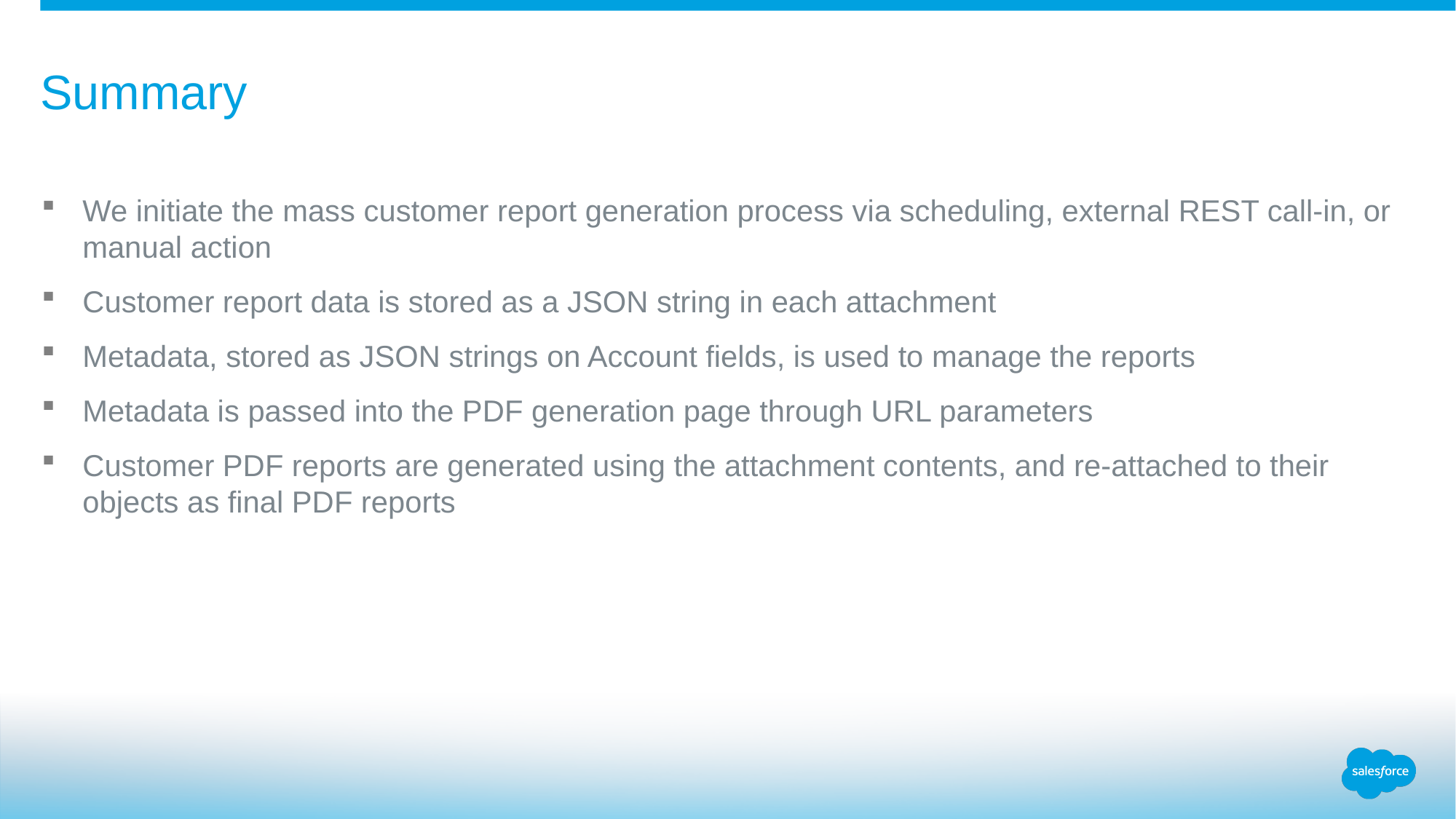

# Summary

We initiate the mass customer report generation process via scheduling, external REST call-in, or manual action
Customer report data is stored as a JSON string in each attachment
Metadata, stored as JSON strings on Account fields, is used to manage the reports
Metadata is passed into the PDF generation page through URL parameters
Customer PDF reports are generated using the attachment contents, and re-attached to their objects as final PDF reports